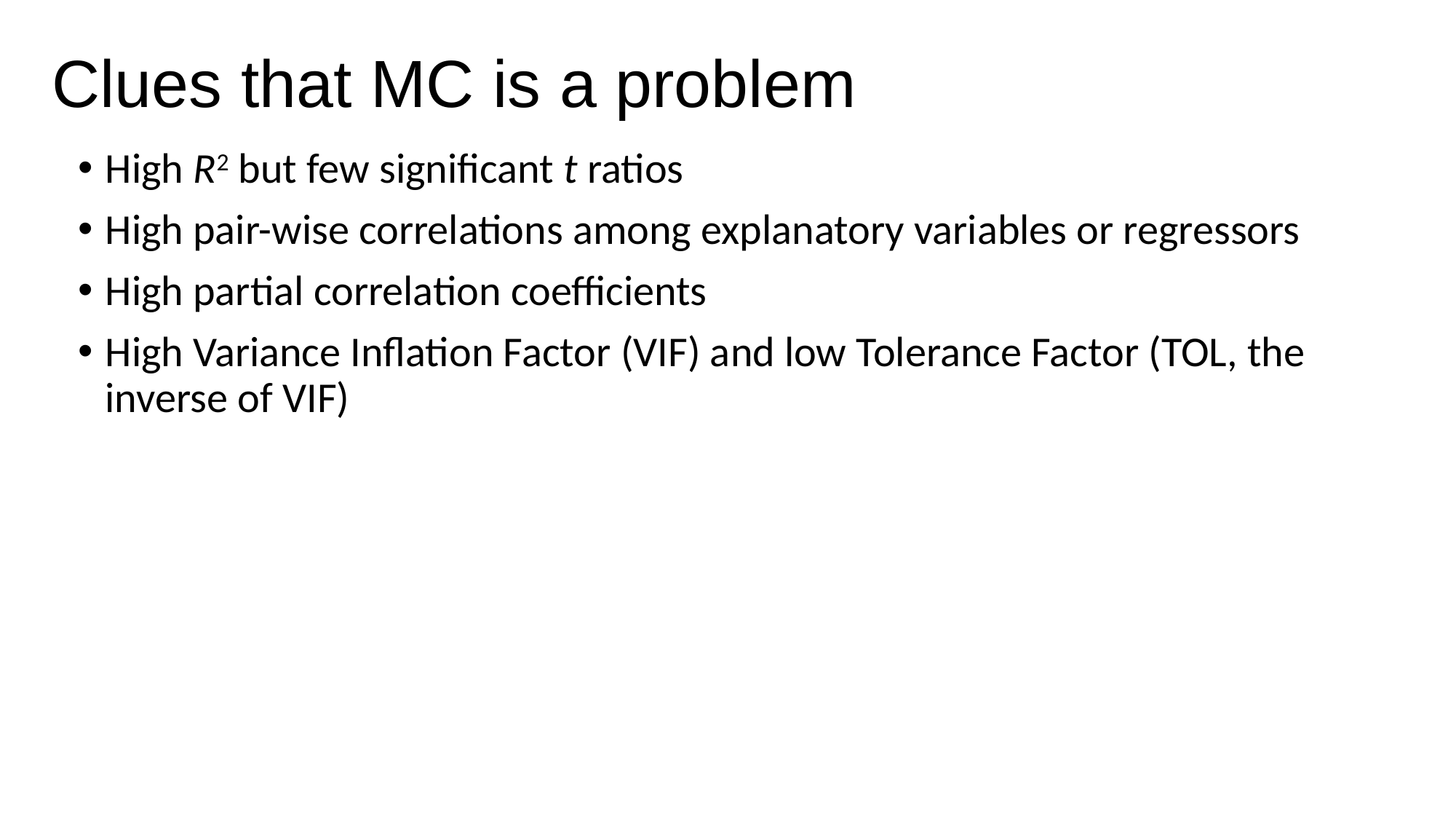

# Clues that MC is a problem
High R2 but few significant t ratios
High pair-wise correlations among explanatory variables or regressors
High partial correlation coefficients
High Variance Inflation Factor (VIF) and low Tolerance Factor (TOL, the inverse of VIF)